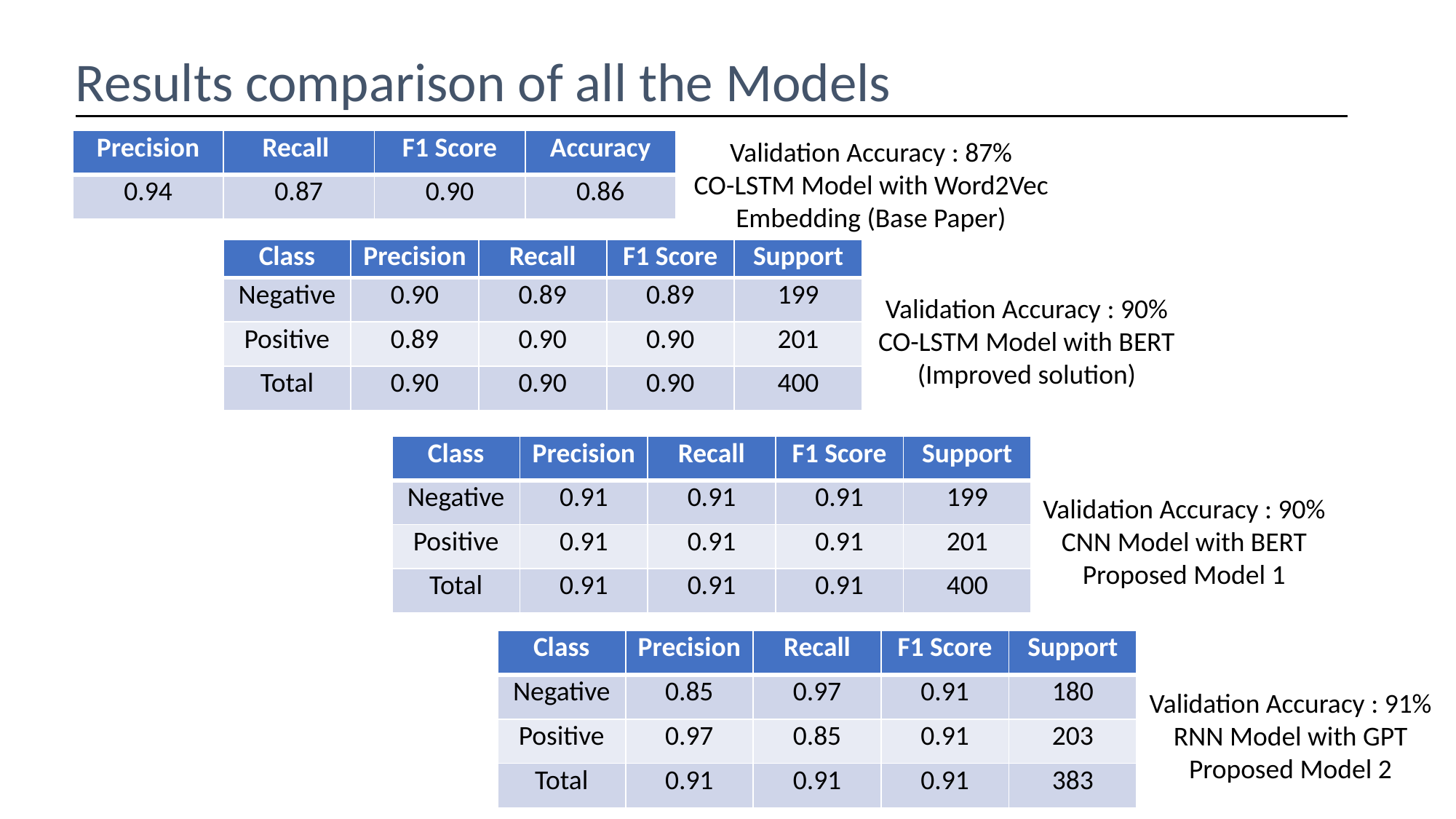

Results comparison of all the Models
Validation Accuracy : 87%
CO-LSTM Model with Word2Vec Embedding (Base Paper)
| Precision | Recall | F1 Score | Accuracy |
| --- | --- | --- | --- |
| 0.94 | 0.87 | 0.90 | 0.86 |
| Class | Precision | Recall | F1 Score | Support |
| --- | --- | --- | --- | --- |
| Negative | 0.90 | 0.89 | 0.89 | 199 |
| Positive | 0.89 | 0.90 | 0.90 | 201 |
| Total | 0.90 | 0.90 | 0.90 | 400 |
Validation Accuracy : 90%
CO-LSTM Model with BERT
(Improved solution)
| Class | Precision | Recall | F1 Score | Support |
| --- | --- | --- | --- | --- |
| Negative | 0.91 | 0.91 | 0.91 | 199 |
| Positive | 0.91 | 0.91 | 0.91 | 201 |
| Total | 0.91 | 0.91 | 0.91 | 400 |
Validation Accuracy : 90%
CNN Model with BERT
Proposed Model 1
| Class | Precision | Recall | F1 Score | Support |
| --- | --- | --- | --- | --- |
| Negative | 0.85 | 0.97 | 0.91 | 180 |
| Positive | 0.97 | 0.85 | 0.91 | 203 |
| Total | 0.91 | 0.91 | 0.91 | 383 |
Validation Accuracy : 91%
RNN Model with GPT
Proposed Model 2